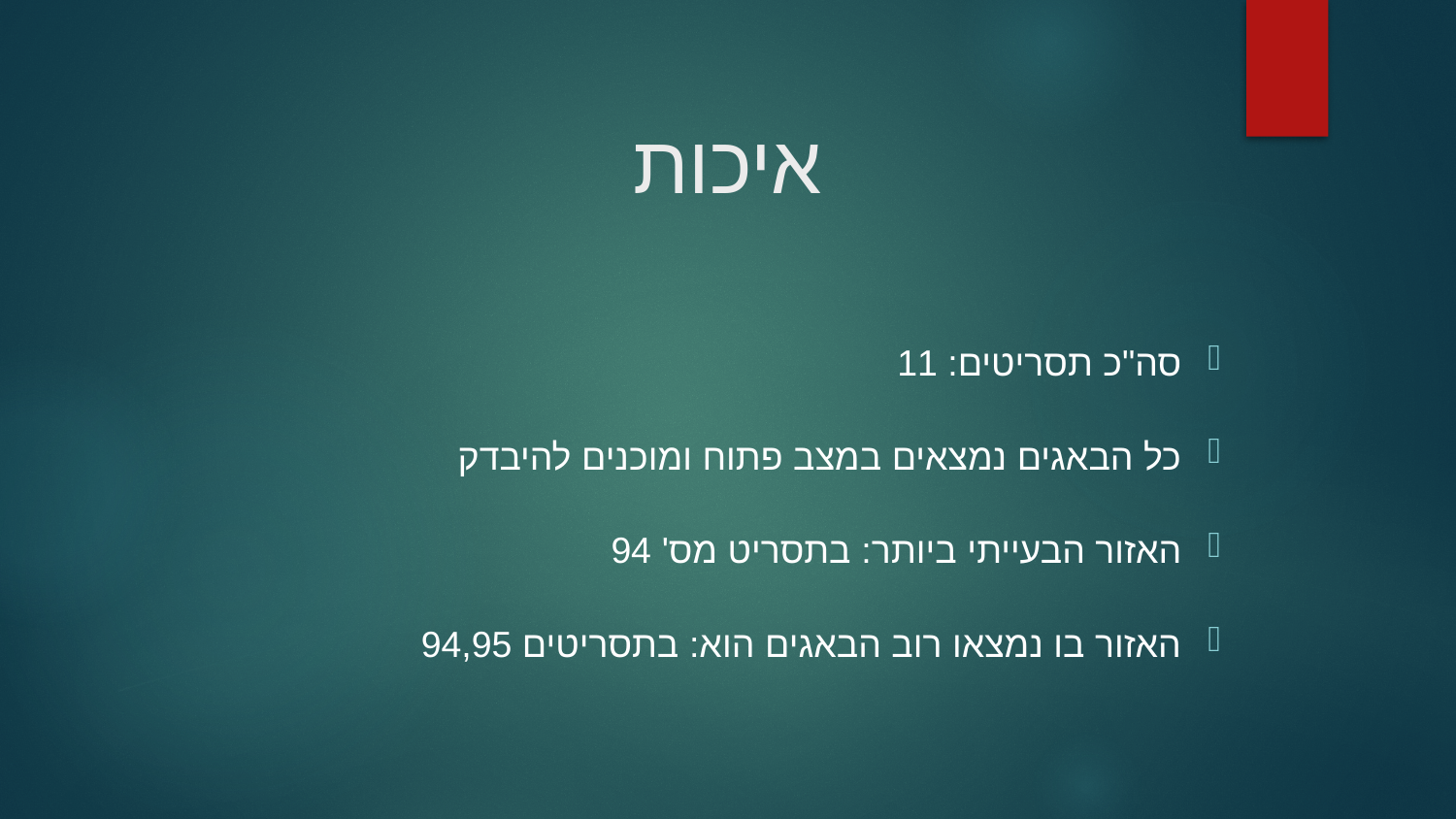

# איכות
סה"כ תסריטים: 11
כל הבאגים נמצאים במצב פתוח ומוכנים להיבדק
האזור הבעייתי ביותר: בתסריט מס' 94
האזור בו נמצאו רוב הבאגים הוא: בתסריטים 94,95